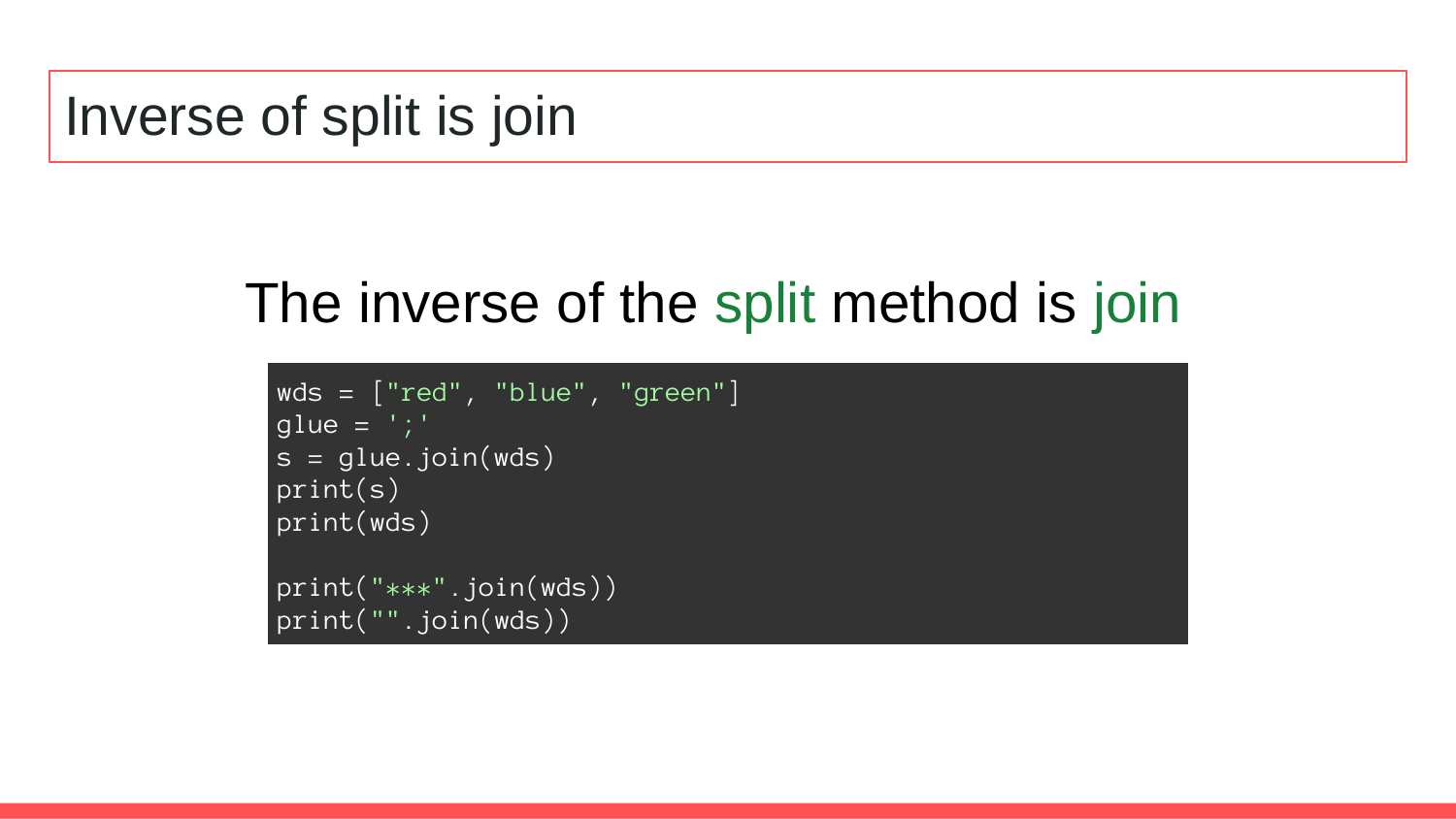

# Inverse of split is join

The inverse of the split method is join
| wds = ["red", "blue", "green"] glue = ';' s = glue.join(wds) print(s) print(wds) print("\*\*\*".join(wds)) print("".join(wds)) |
| --- |